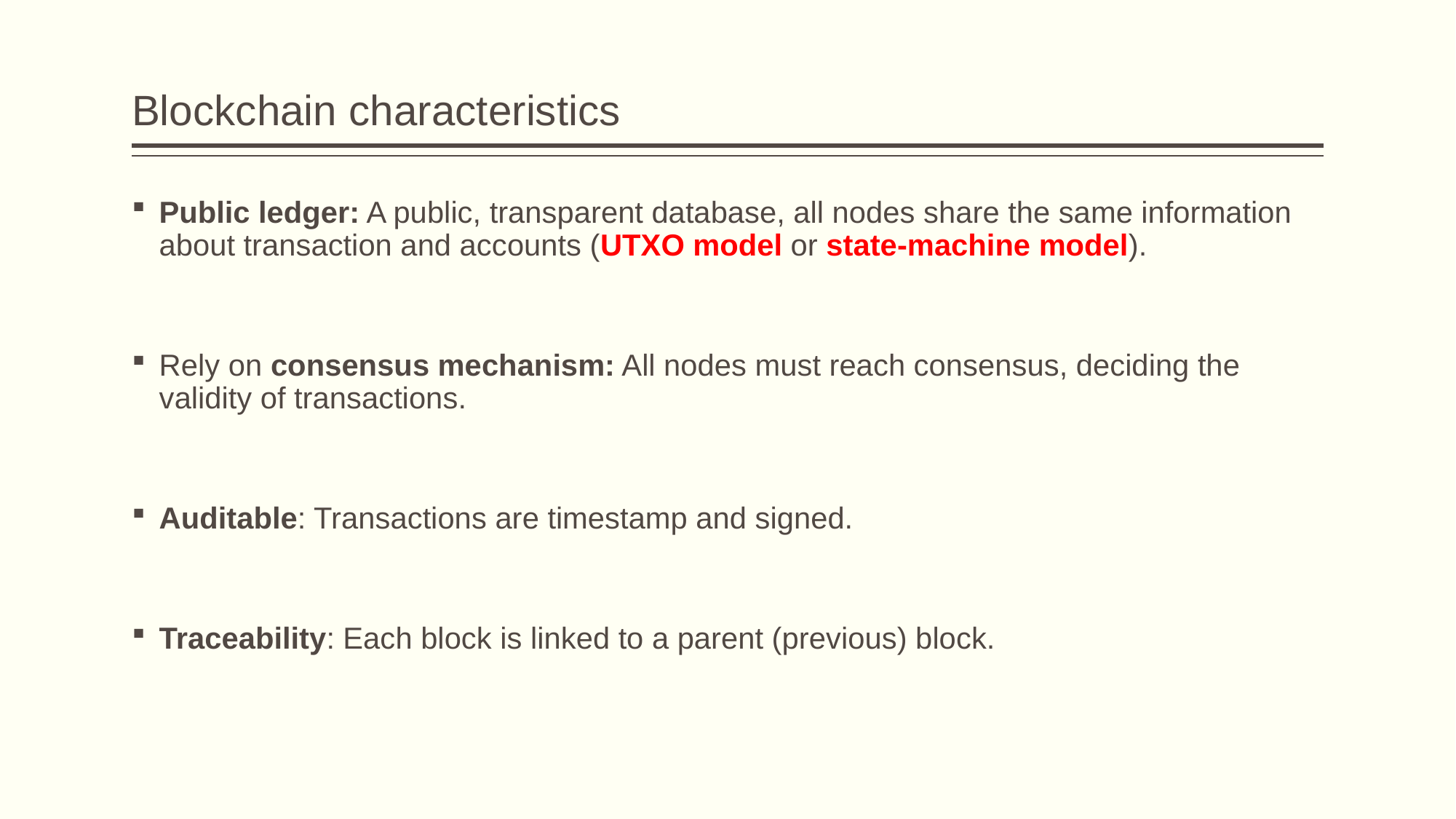

# Blockchain characteristics
Public ledger: A public, transparent database, all nodes share the same information about transaction and accounts (UTXO model or state-machine model).

Rely on consensus mechanism: All nodes must reach consensus, deciding the validity of transactions.

Auditable: Transactions are timestamp and signed.

Traceability: Each block is linked to a parent (previous) block.